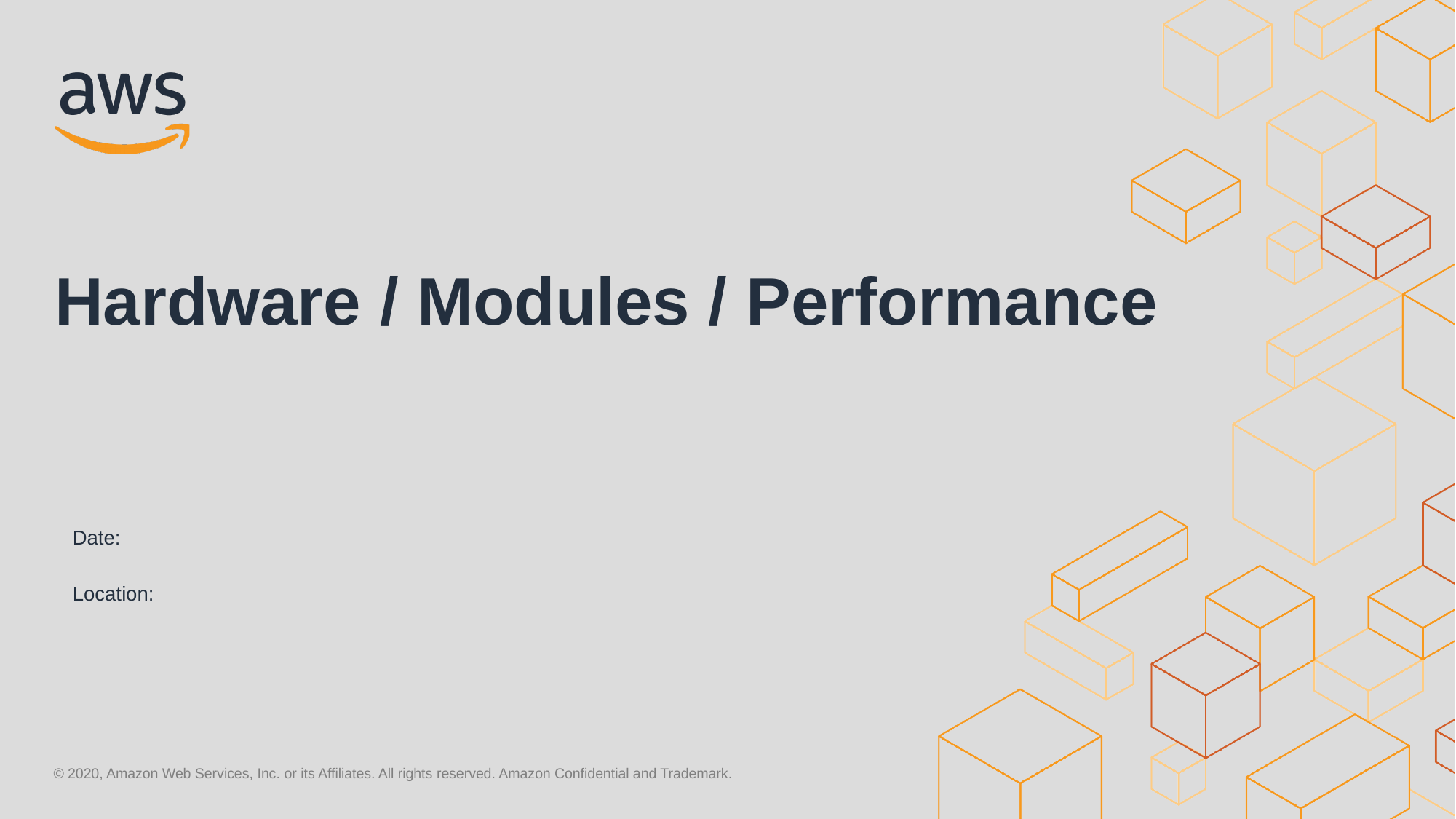

Hardware / Modules / Performance

Date:

Location: